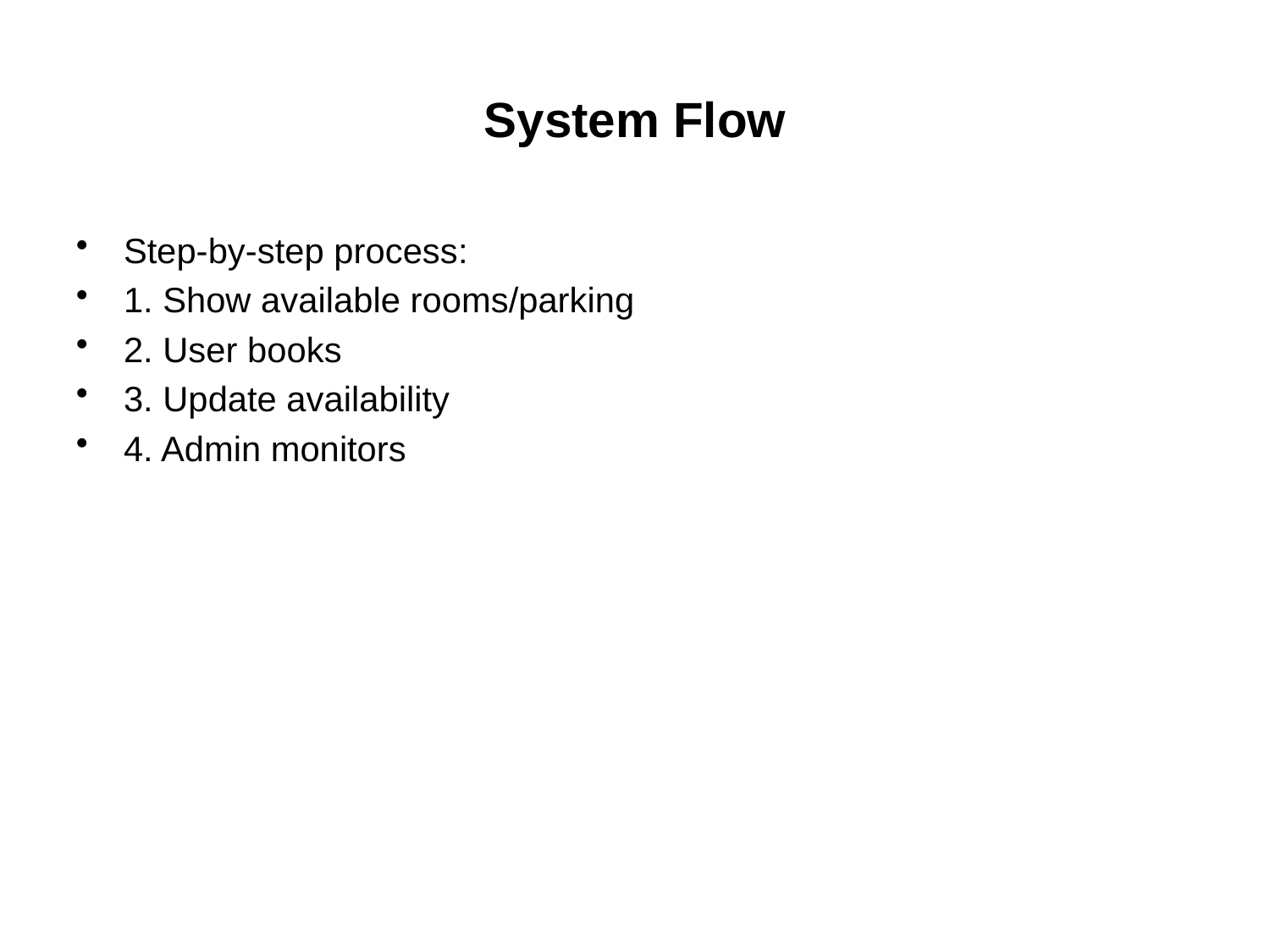

# System Flow
Step-by-step process:
1. Show available rooms/parking
2. User books
3. Update availability
4. Admin monitors